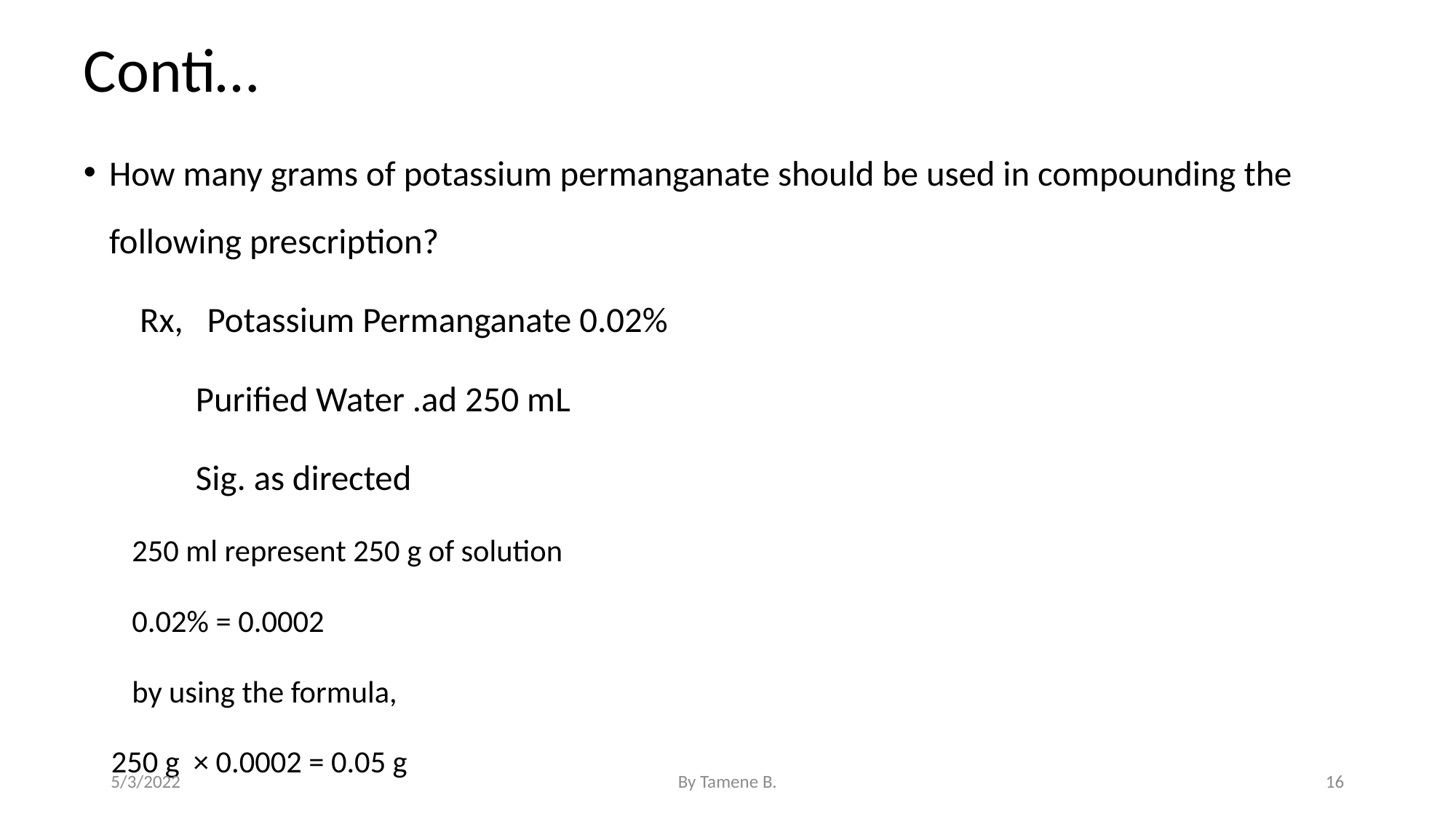

# Conti…
How many grams of potassium permanganate should be used in compounding the following prescription?
       Rx,   Potassium Permanganate 0.02%
              Purified Water .ad 250 mL
              Sig. as directed
       250 ml represent 250 g of solution
       0.02% = 0.0002
       by using the formula,
    250 g  × 0.0002 = 0.05 g
5/3/2022
By Tamene B.
16